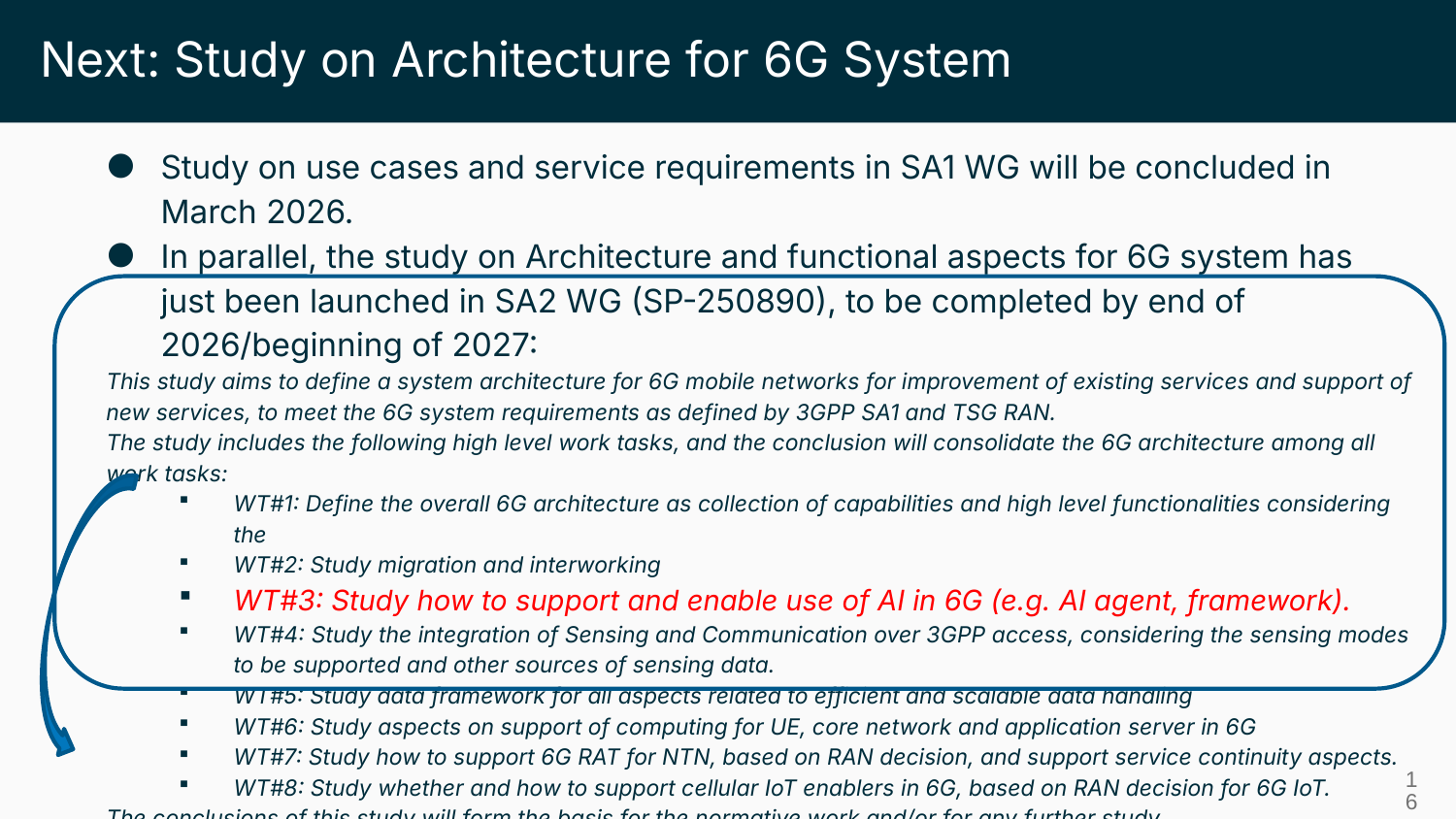

# Next: Study on Architecture for 6G System
Study on use cases and service requirements in SA1 WG will be concluded in March 2026.
In parallel, the study on Architecture and functional aspects for 6G system has just been launched in SA2 WG (SP-250890), to be completed by end of 2026/beginning of 2027:
This study aims to define a system architecture for 6G mobile networks for improvement of existing services and support of new services, to meet the 6G system requirements as defined by 3GPP SA1 and TSG RAN.
The study includes the following high level work tasks, and the conclusion will consolidate the 6G architecture among all work tasks:
WT#1: Define the overall 6G architecture as collection of capabilities and high level functionalities considering the
WT#2: Study migration and interworking
WT#3: Study how to support and enable use of AI in 6G (e.g. AI agent, framework).
WT#4: Study the integration of Sensing and Communication over 3GPP access, considering the sensing modes to be supported and other sources of sensing data.
WT#5: Study data framework for all aspects related to efficient and scalable data handling
WT#6: Study aspects on support of computing for UE, core network and application server in 6G
WT#7: Study how to support 6G RAT for NTN, based on RAN decision, and support service continuity aspects.
WT#8: Study whether and how to support cellular IoT enablers in 6G, based on RAN decision for 6G IoT.
The conclusions of this study will form the basis for the normative work and/or for any further study.
To conclude on WT#3, 3GPP will need to know if standardized solutions are or will be available
Study on protocol aspects will be launched in upcoming months, using first outputs of the study.

16